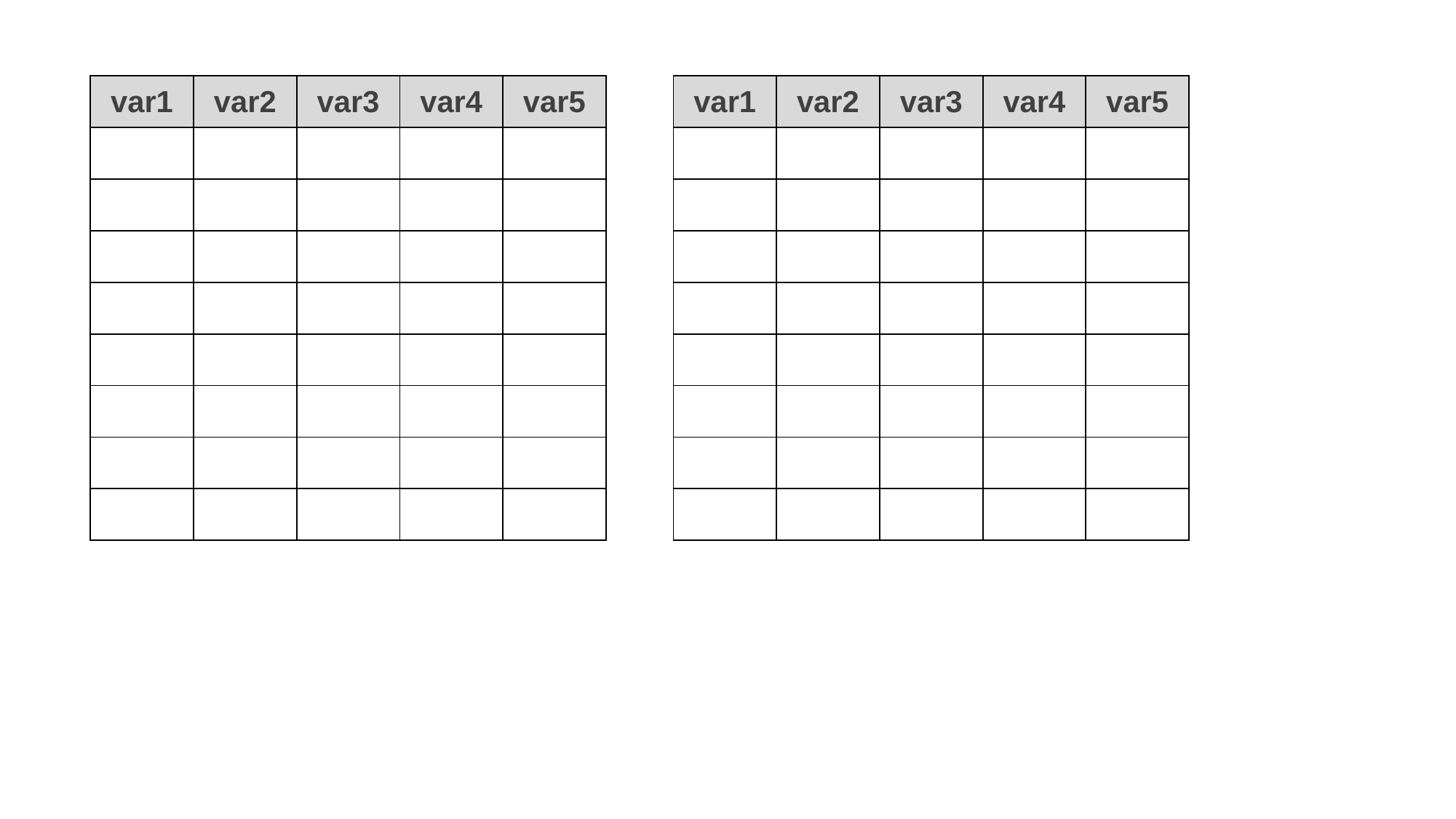

| var1 | var2 | var3 | var4 | var5 |
| --- | --- | --- | --- | --- |
|  |  |  |  |  |
|  |  |  |  |  |
|  |  |  |  |  |
|  |  |  |  |  |
|  |  |  |  |  |
|  |  |  |  |  |
|  |  |  |  |  |
|  |  |  |  |  |
| var1 | var2 | var3 | var4 | var5 |
| --- | --- | --- | --- | --- |
|  |  |  |  |  |
|  |  |  |  |  |
|  |  |  |  |  |
|  |  |  |  |  |
|  |  |  |  |  |
|  |  |  |  |  |
|  |  |  |  |  |
|  |  |  |  |  |